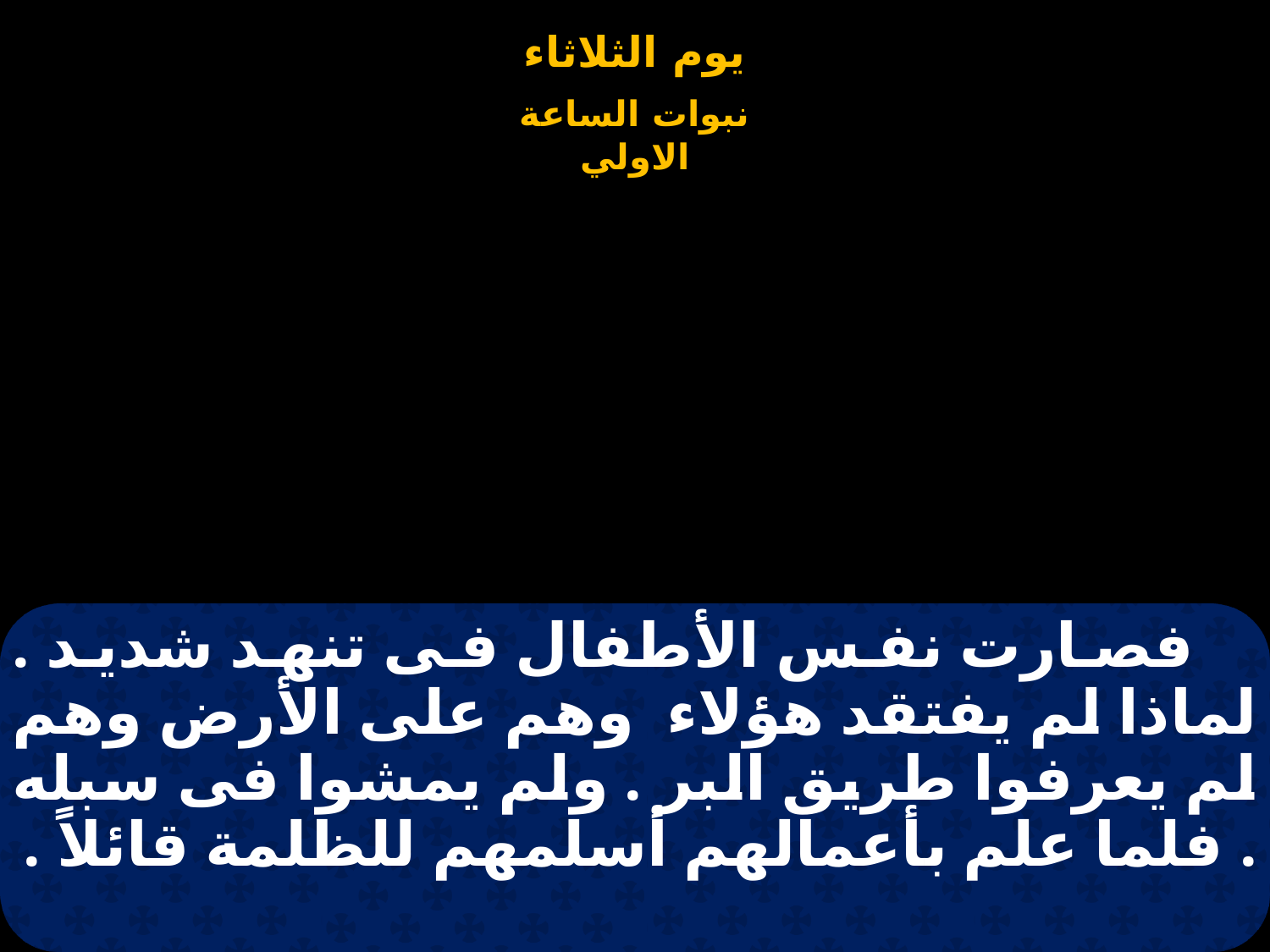

# فصارت نفس الأطفال فى تنهد شديد . لماذا لم يفتقد هؤلاء  وهم على الأرض وهم لم يعرفوا طريق البر . ولم يمشوا فى سبله . فلما علم بأعمالهم أسلمهم للظلمة قائلاً .